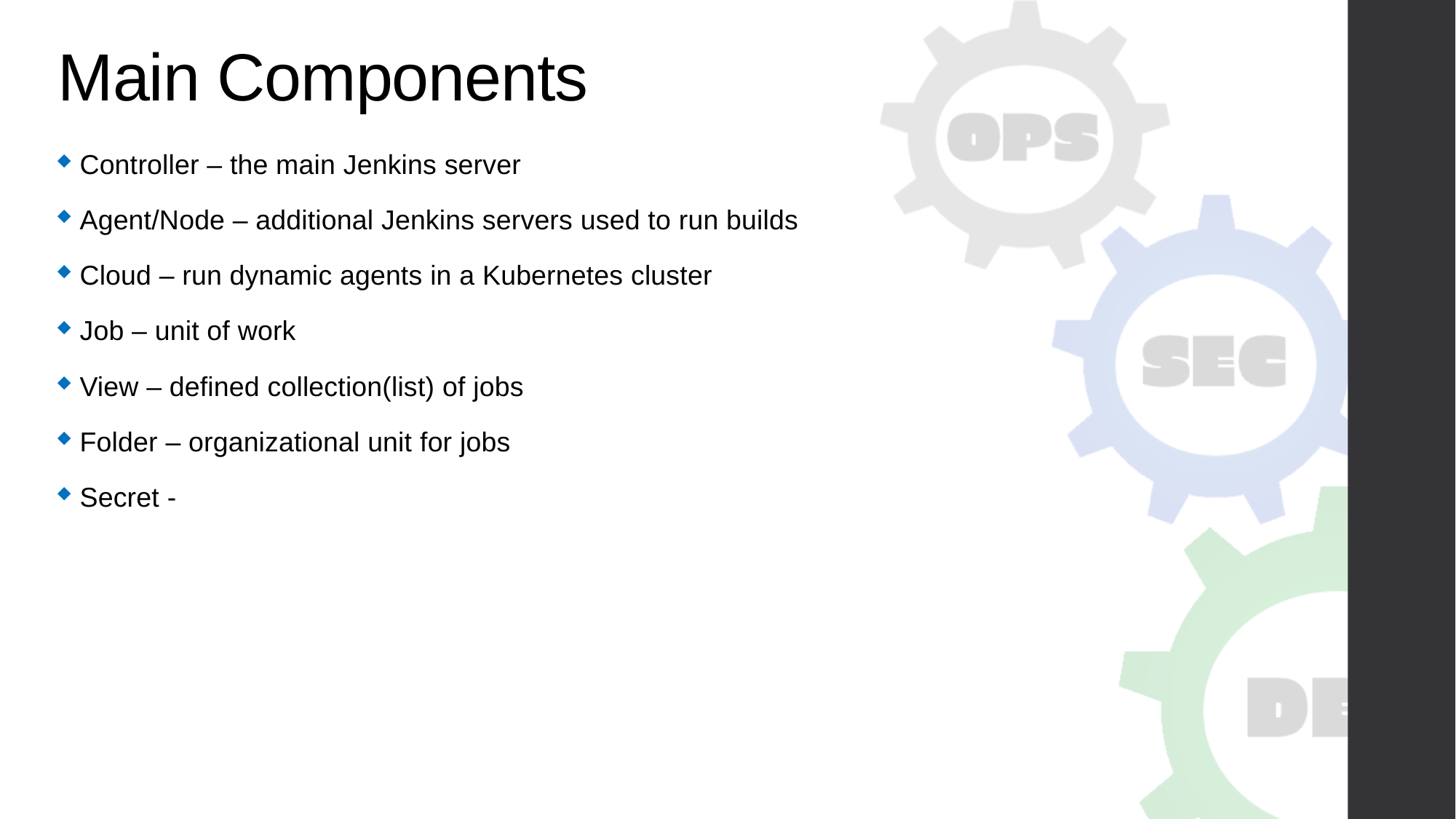

# Main Components
Controller – the main Jenkins server
Agent/Node – additional Jenkins servers used to run builds
Cloud – run dynamic agents in a Kubernetes cluster
Job – unit of work
View – defined collection(list) of jobs
Folder – organizational unit for jobs
Secret -